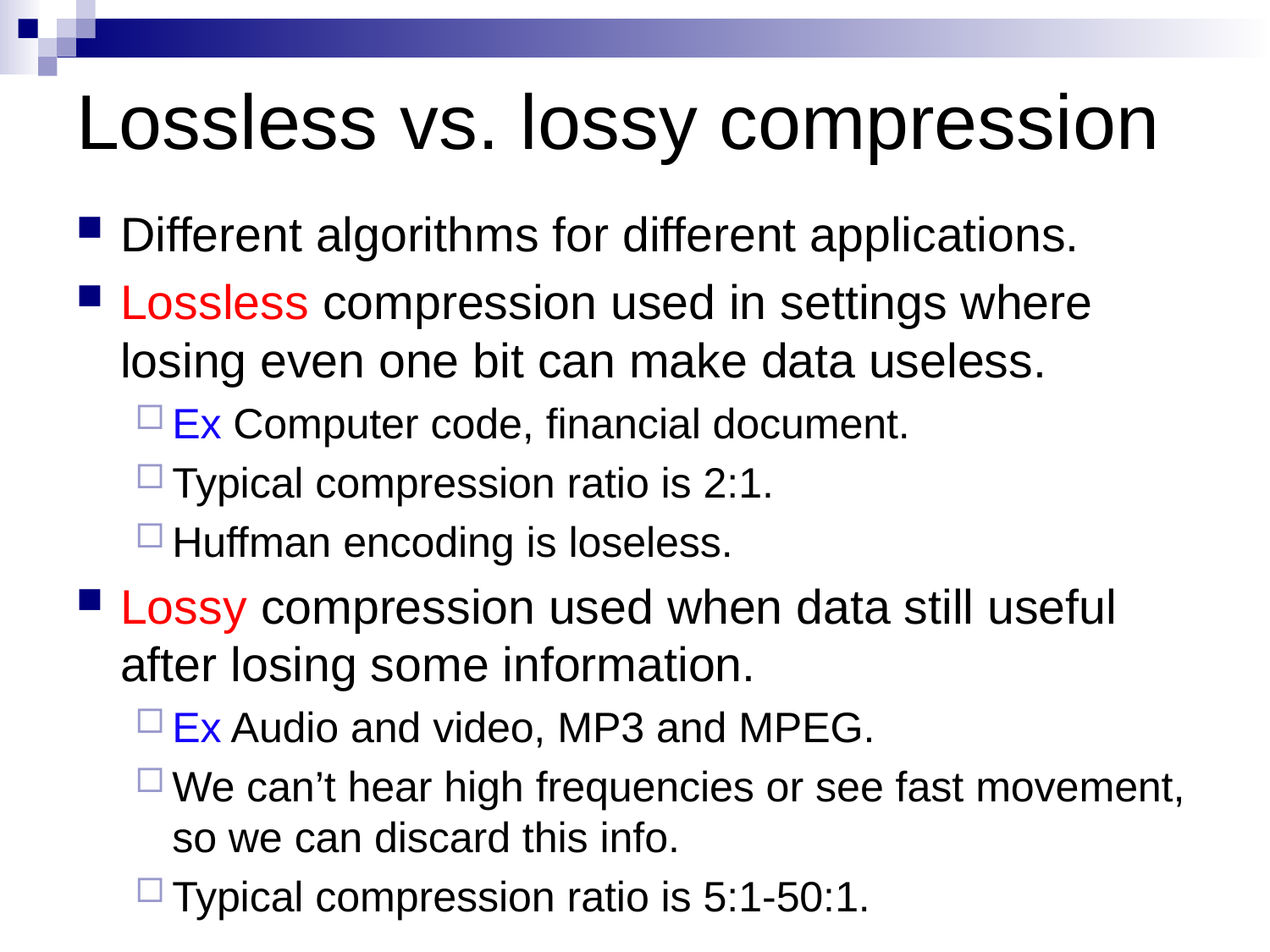

# Lossless vs. lossy compression
Different algorithms for different applications.
Lossless compression used in settings where losing even one bit can make data useless.
Ex Computer code, financial document.
Typical compression ratio is 2:1.
Huffman encoding is loseless.
Lossy compression used when data still useful after losing some information.
Ex Audio and video, MP3 and MPEG.
We can’t hear high frequencies or see fast movement, so we can discard this info.
Typical compression ratio is 5:1-50:1.